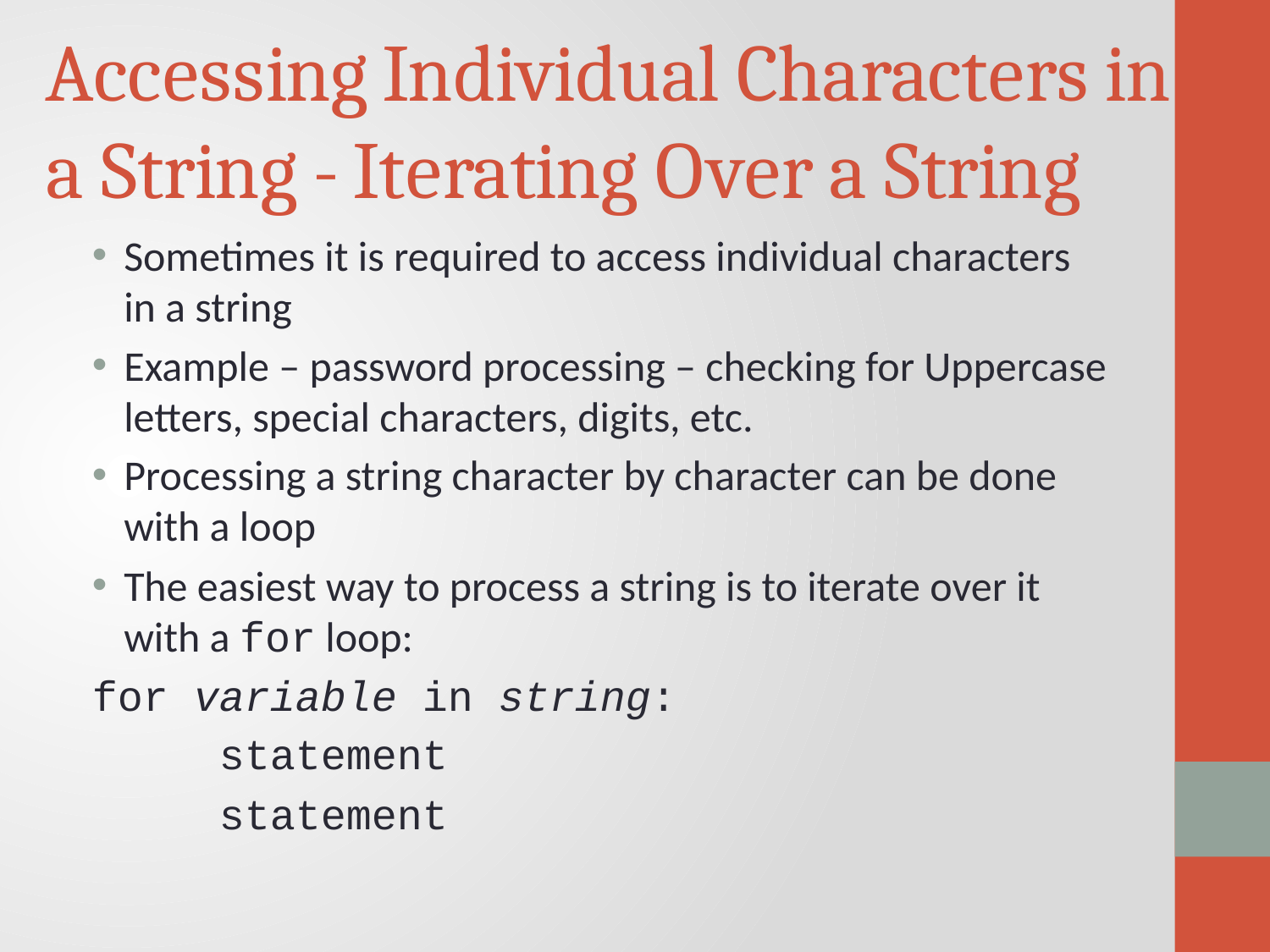

# Accessing Individual Characters in a String - Iterating Over a String
Sometimes it is required to access individual characters in a string
Example – password processing – checking for Uppercase letters, special characters, digits, etc.
Processing a string character by character can be done with a loop
The easiest way to process a string is to iterate over it with a for loop:
for variable in string:
	statement
	statement